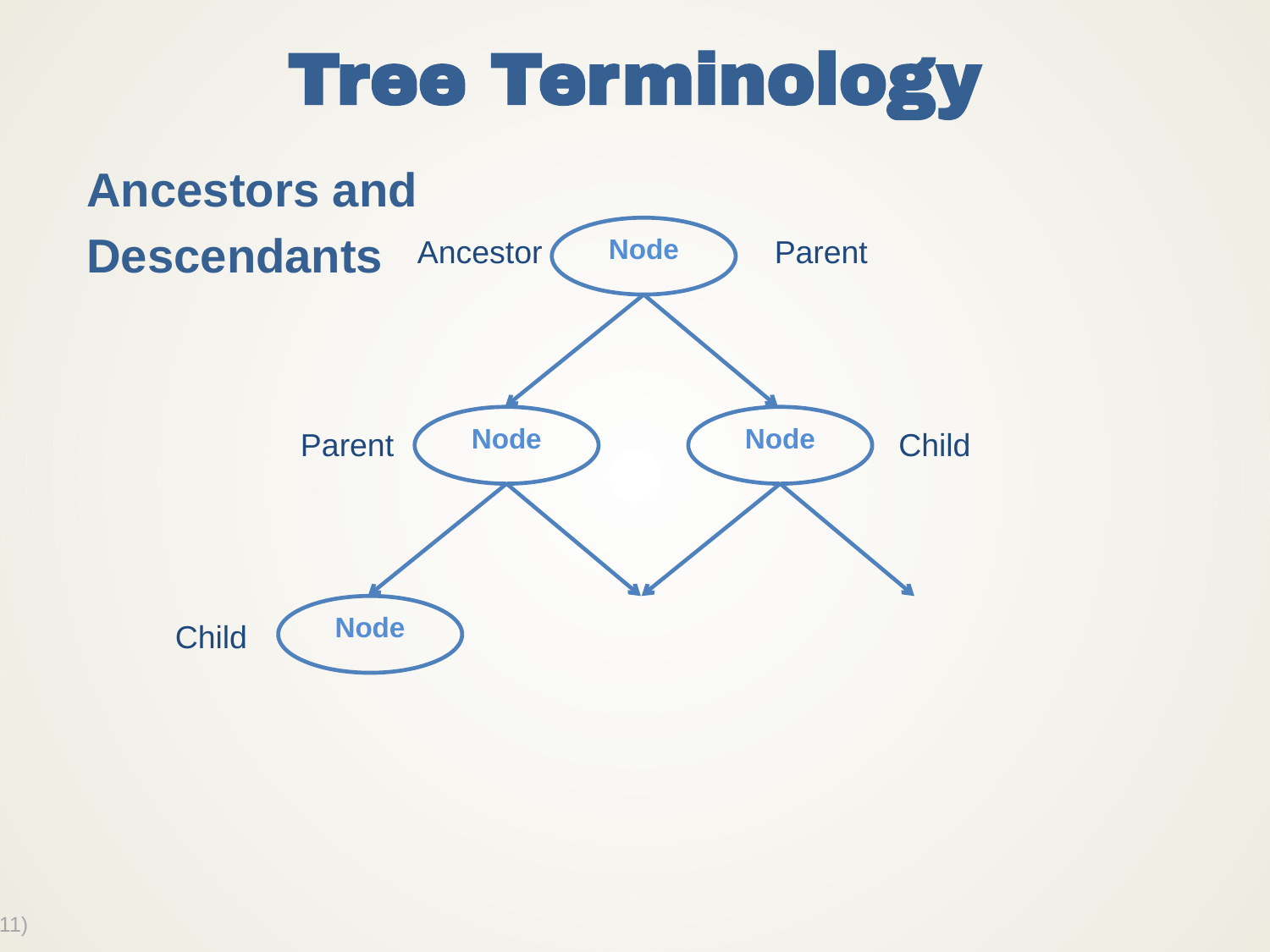

# Tree Terminology
Ancestors and
Descendants

Node
Ancestor
Parent
Node
Node
Parent
Child
Node
Child